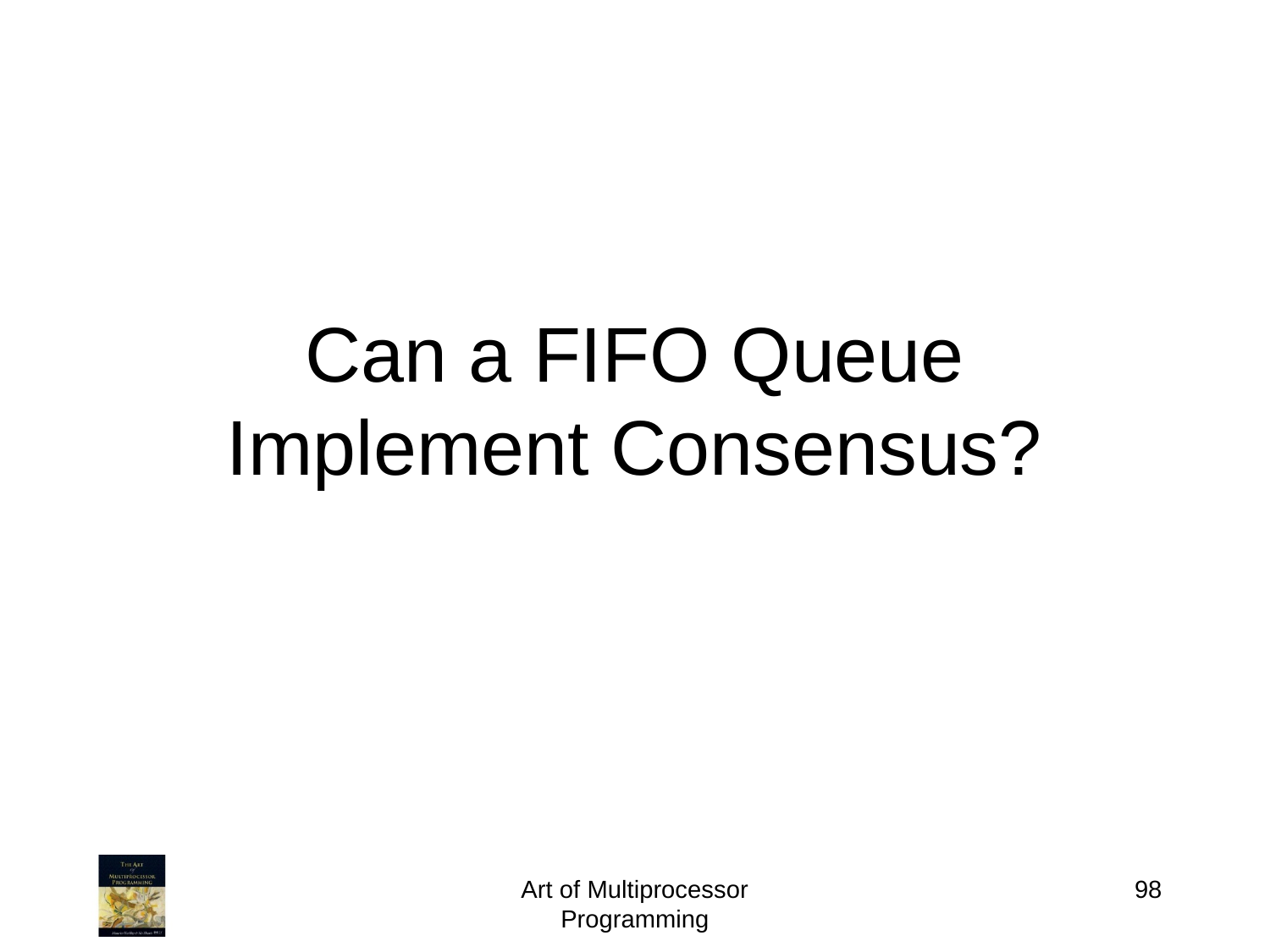

Can a FIFO Queue
Implement Consensus?
Art of Multiprocessor Programming
98